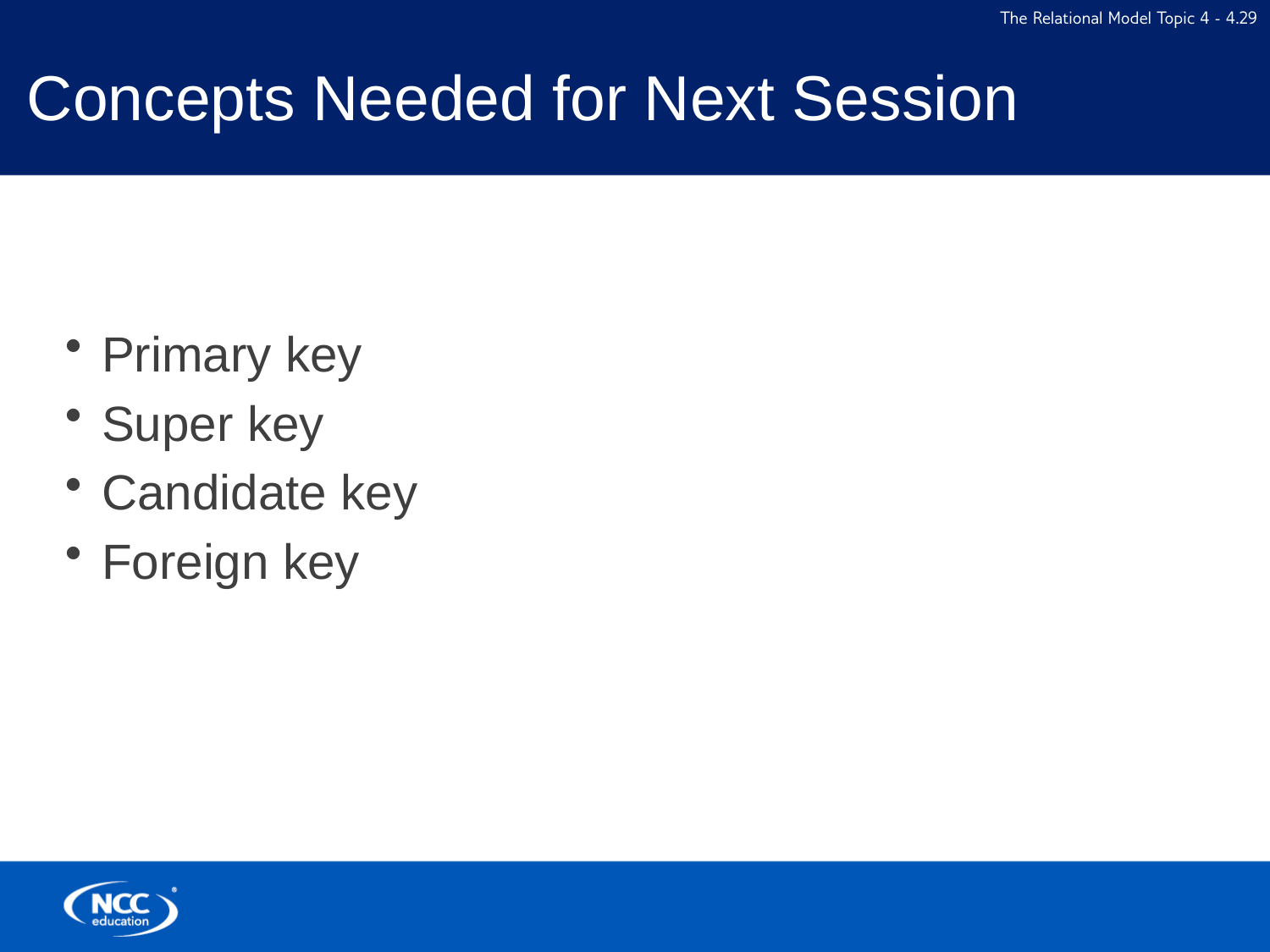

# Concepts Needed for Next Session
Primary key
Super key
Candidate key
Foreign key